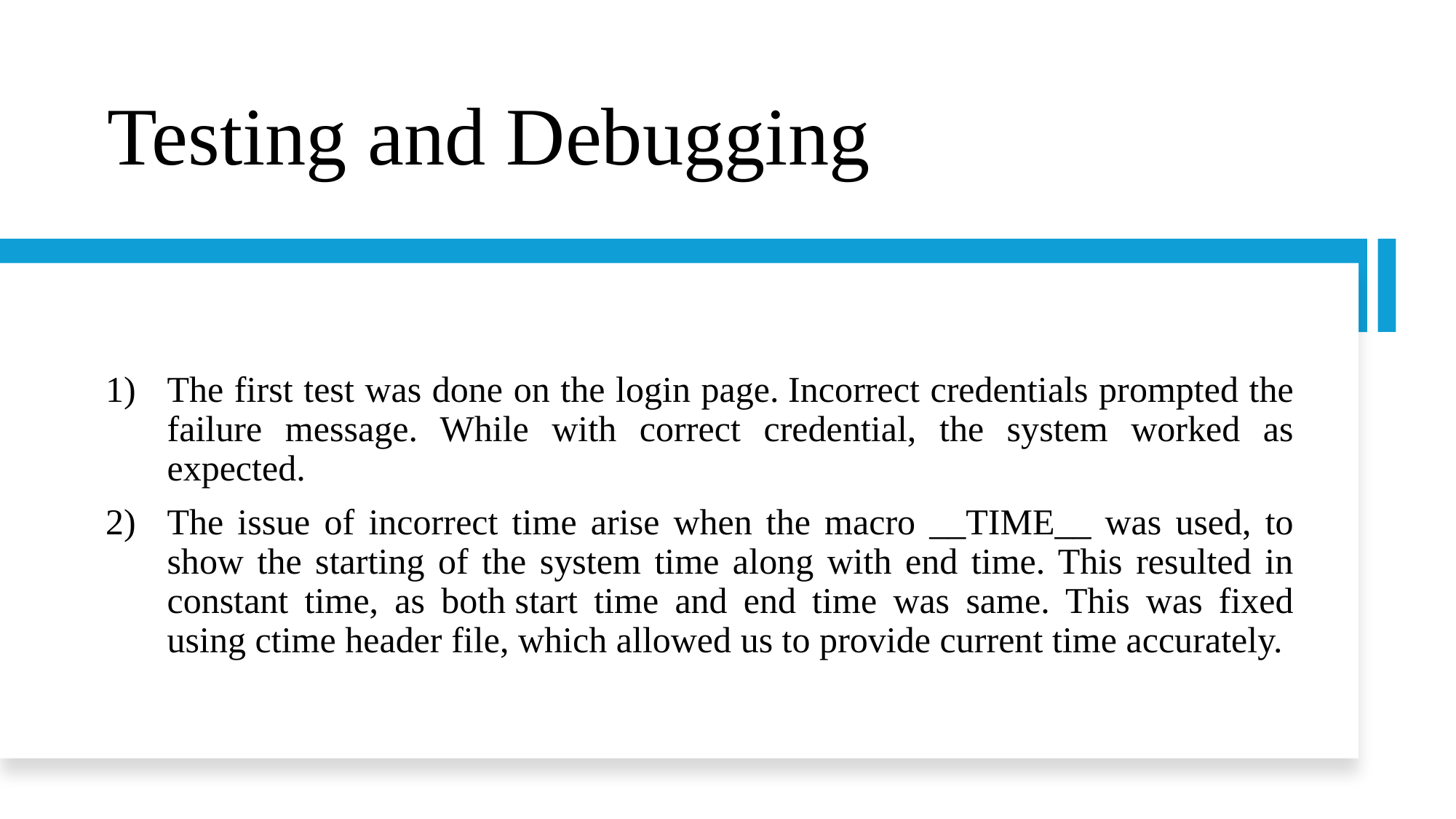

# Testing and Debugging

The first test was done on the login page. Incorrect credentials prompted the failure message. While with correct credential, the system worked as expected.
The issue of incorrect time arise when the macro __TIME__ was used, to show the starting of the system time along with end time. This resulted in constant time, as both start time and end time was same. This was fixed using ctime header file, which allowed us to provide current time accurately.